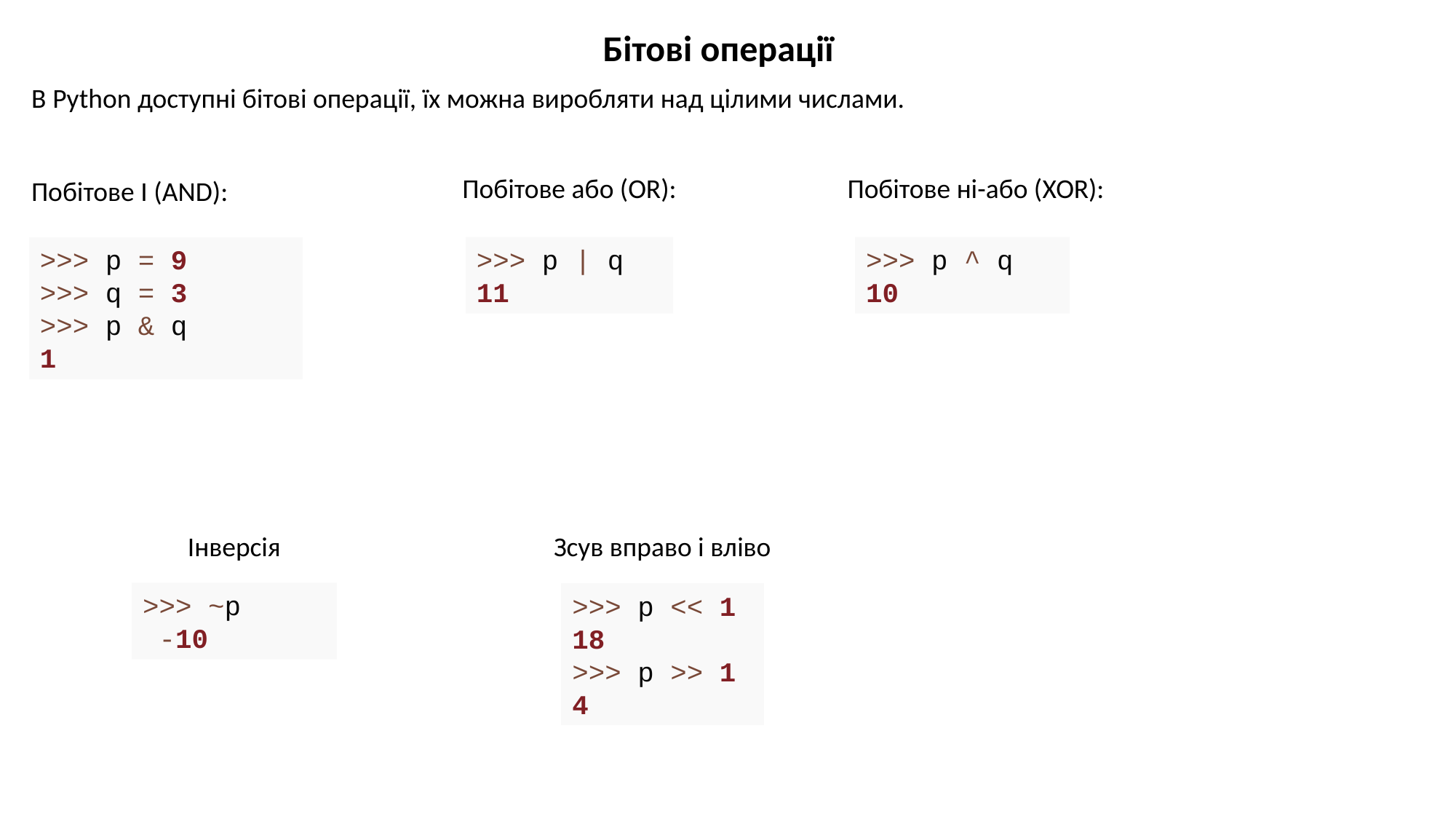

Бітові операції
В Python доступні бітові операції, їх можна виробляти над цілими числами.

Побітове І (AND):

Побітове або (OR):
Побітове ні-або (XOR):
>>> p | q
11
>>> p ^ q
10
>>> p = 9
>>> q = 3
>>> p & q
1
Інверсія
Зсув вправо і вліво
>>> ~p
 -10
>>> p << 1
18
>>> p >> 1
4